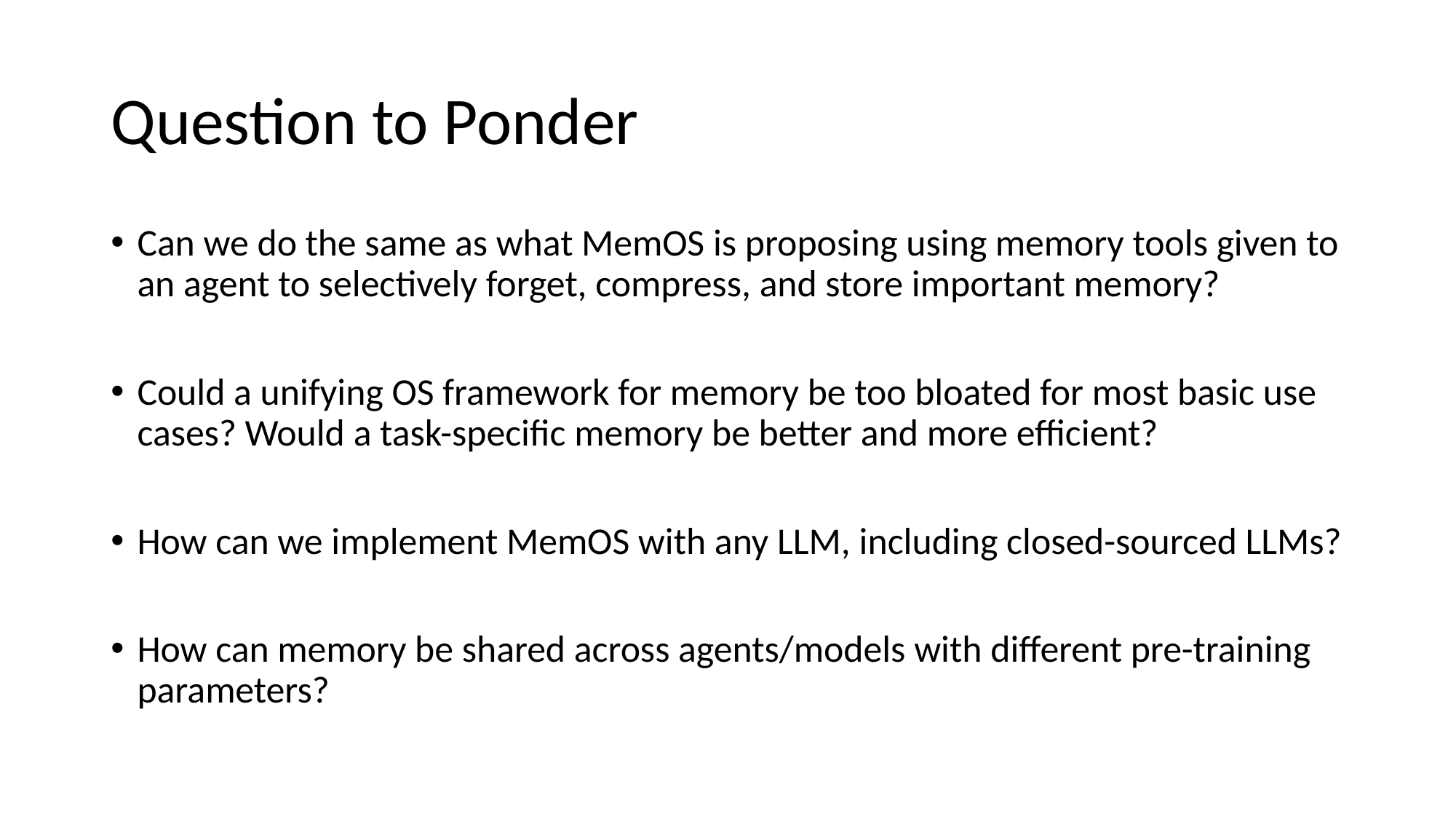

# Question to Ponder
Can we do the same as what MemOS is proposing using memory tools given to an agent to selectively forget, compress, and store important memory?

Could a unifying OS framework for memory be too bloated for most basic use cases? Would a task-specific memory be better and more efficient?

How can we implement MemOS with any LLM, including closed-sourced LLMs?

How can memory be shared across agents/models with different pre-training parameters?